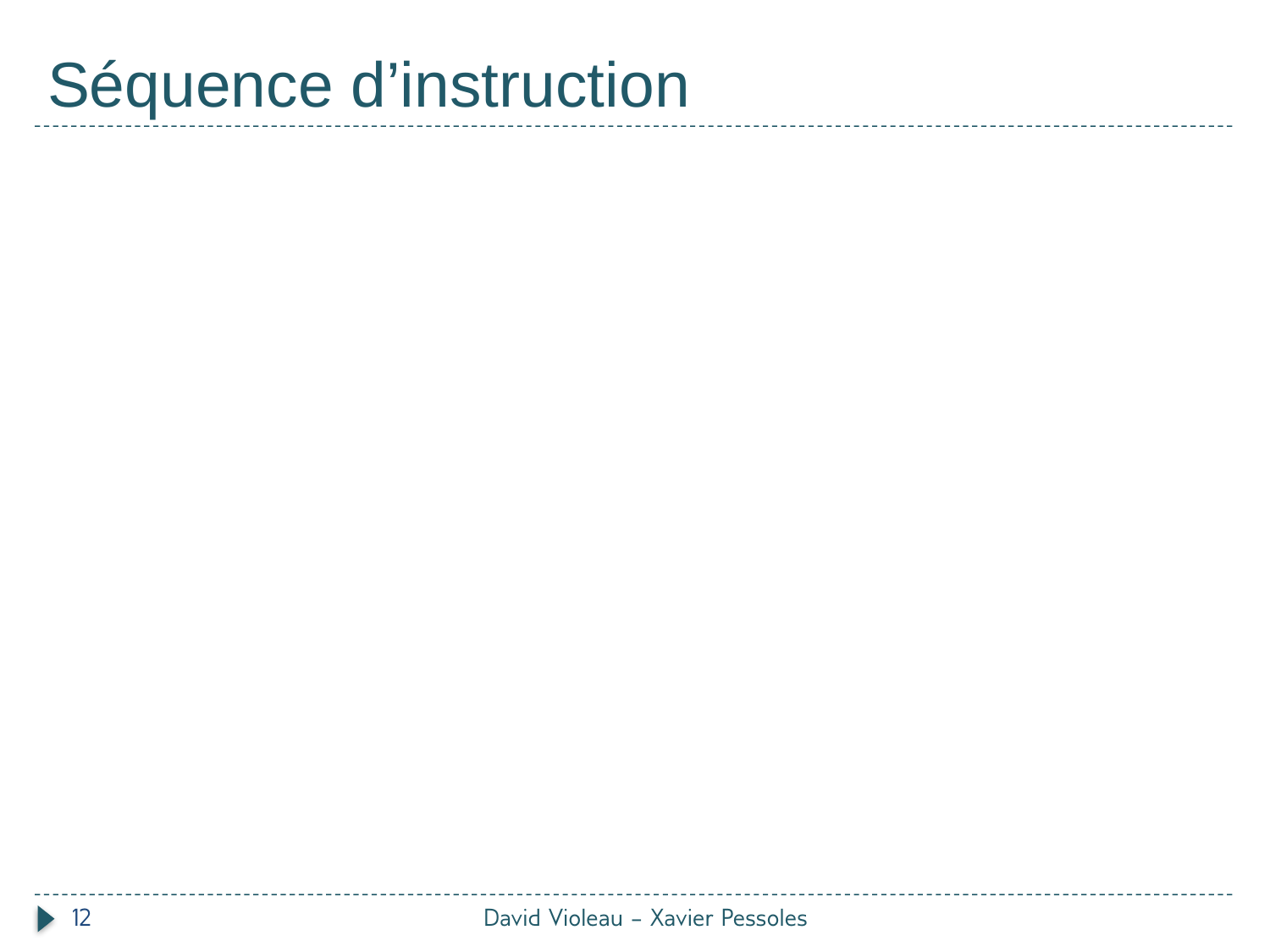

# Séquence d’instruction

12
David Violeau – Xavier Pessoles